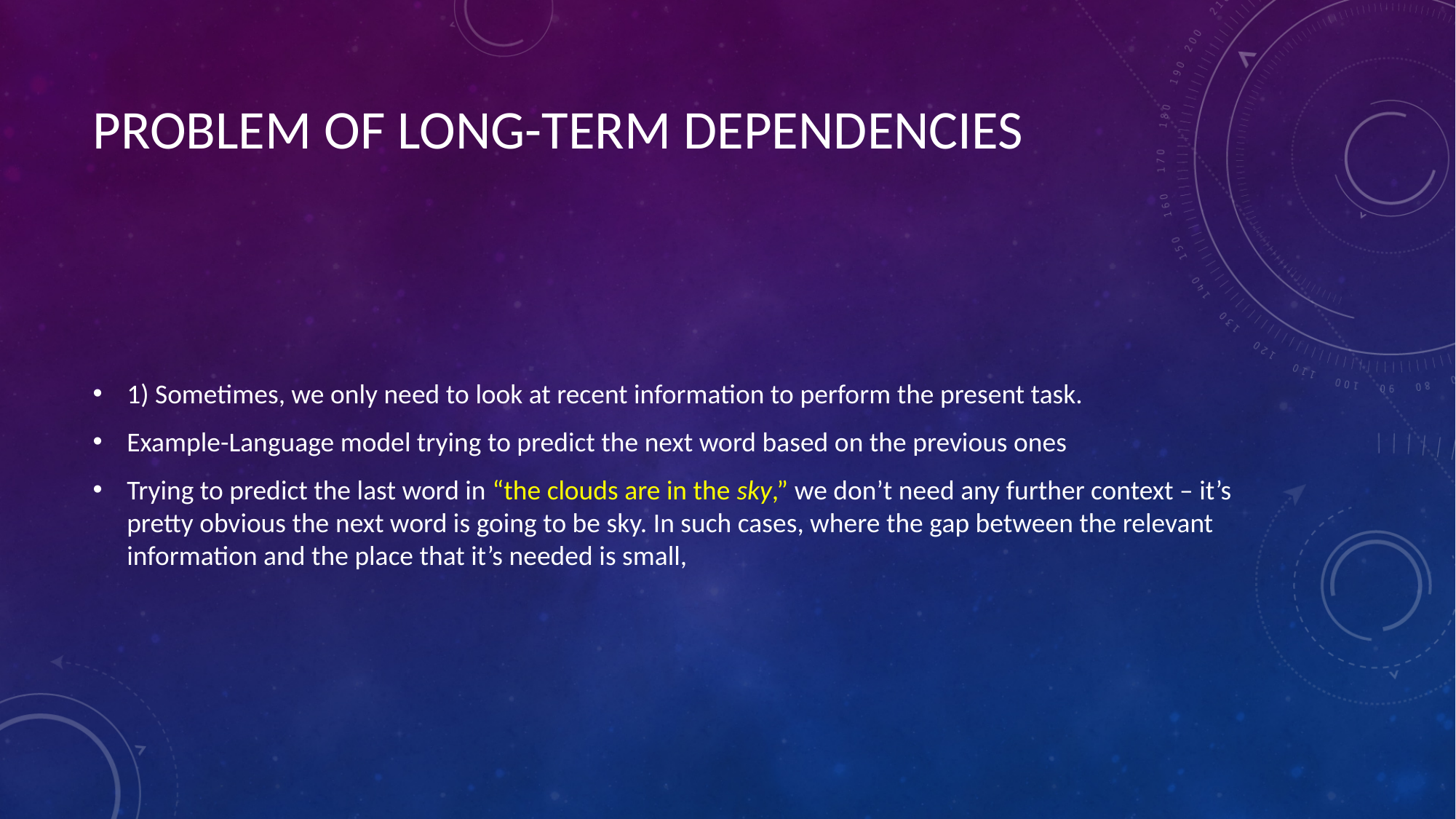

# Problem of Long-Term Dependencies
1) Sometimes, we only need to look at recent information to perform the present task.
Example-Language model trying to predict the next word based on the previous ones
Trying to predict the last word in “the clouds are in the sky,” we don’t need any further context – it’s pretty obvious the next word is going to be sky. In such cases, where the gap between the relevant information and the place that it’s needed is small,